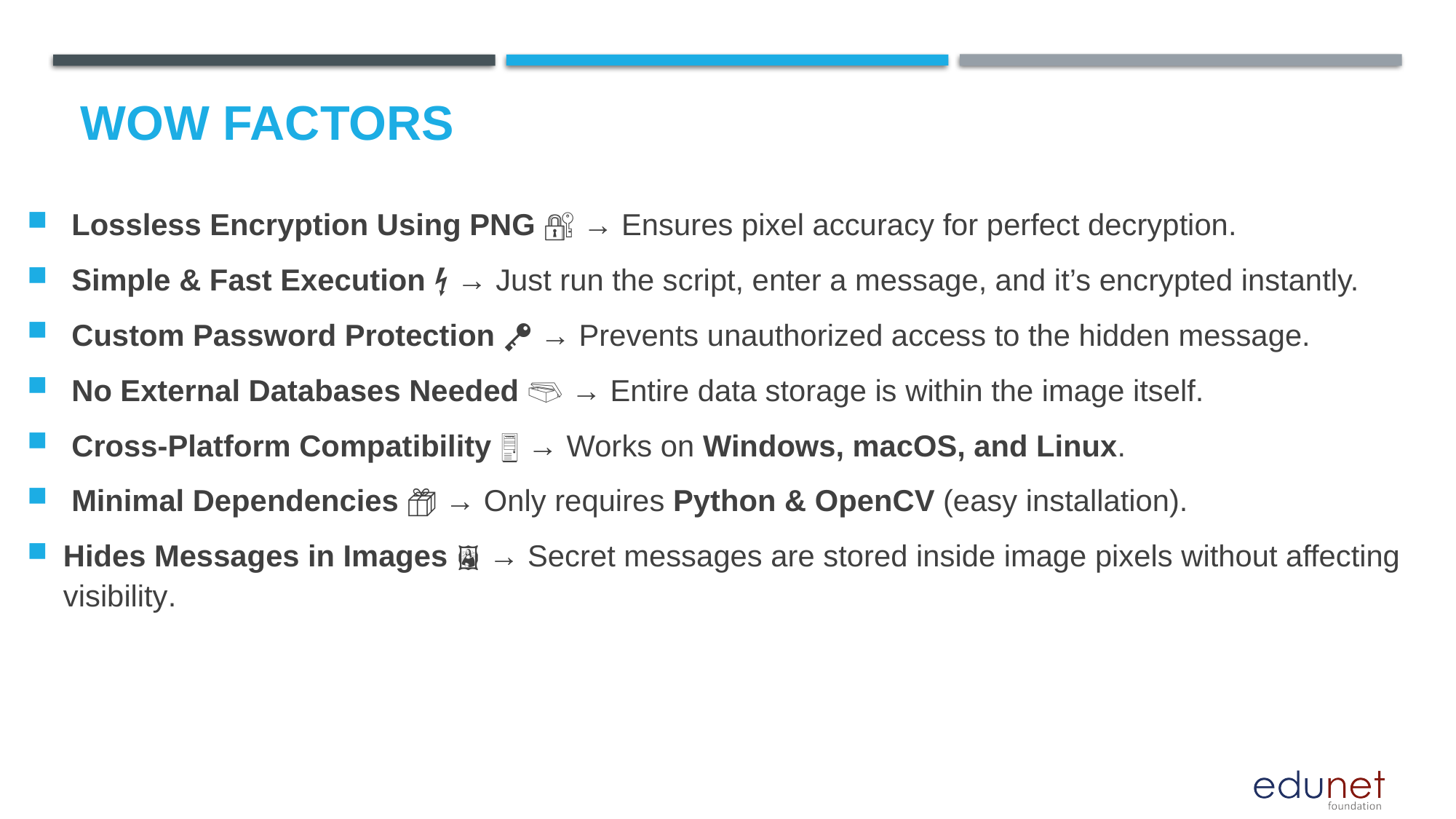

# Wow factors

 Lossless Encryption Using PNG 🔐 → Ensures pixel accuracy for perfect decryption.
 Simple & Fast Execution ⚡ → Just run the script, enter a message, and it’s encrypted instantly.
 Custom Password Protection 🔑 → Prevents unauthorized access to the hidden message.
 No External Databases Needed 🗃️ → Entire data storage is within the image itself.
 Cross-Platform Compatibility 🖥️ → Works on Windows, macOS, and Linux.
 Minimal Dependencies 📦 → Only requires Python & OpenCV (easy installation).
Hides Messages in Images 🖼️ → Secret messages are stored inside image pixels without affecting visibility.